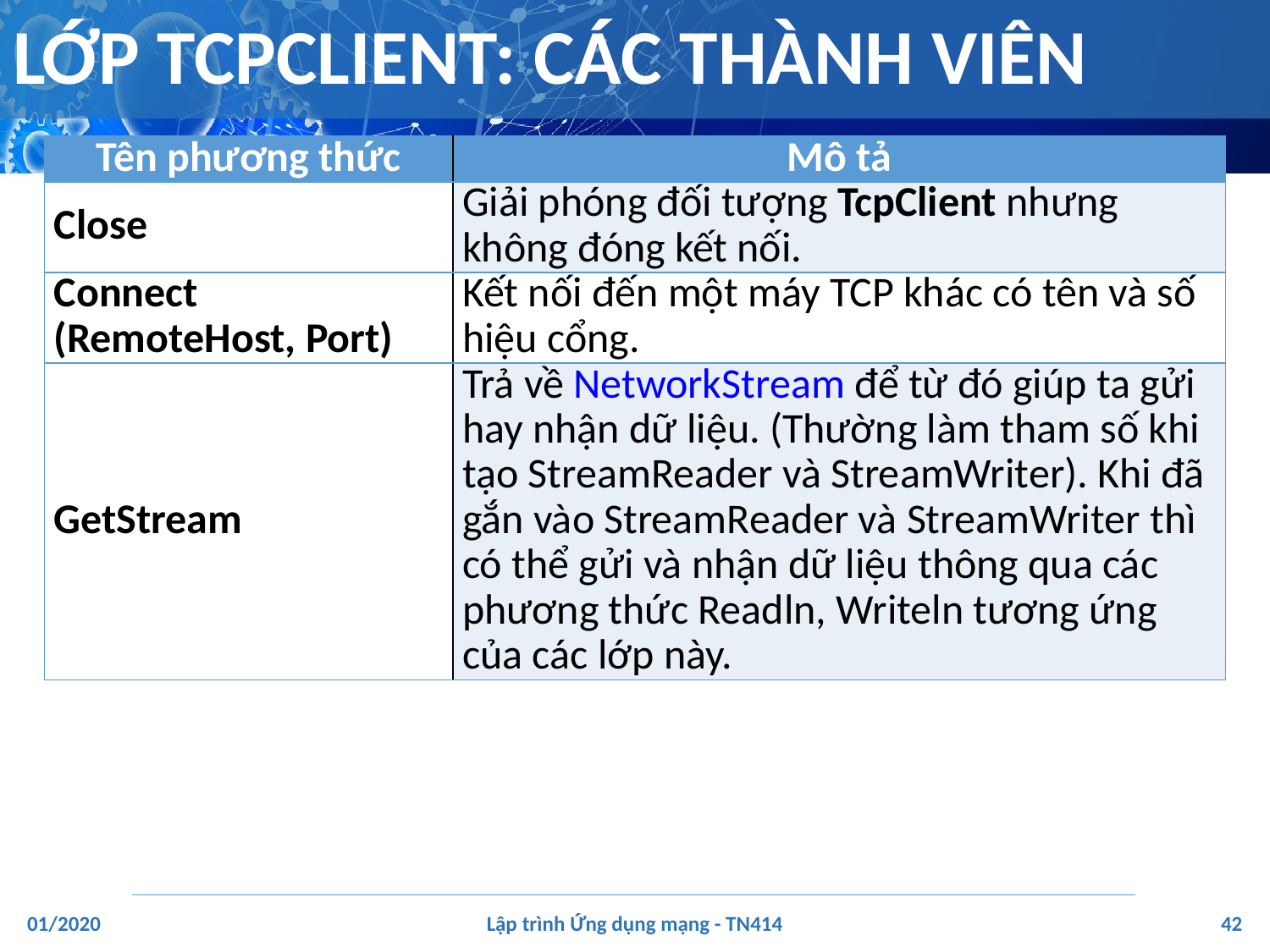

# LỚP TCPCLIENT: CÁC THÀNH VIÊN
| Tên phương thức | Mô tả |
| --- | --- |
| Close | Giải phóng đối tượng TcpClient nhưng không đóng kết nối. |
| Connect (RemoteHost, Port) | Kết nối đến một máy TCP khác có tên và số hiệu cổng. |
| GetStream | Trả về NetworkStream để từ đó giúp ta gửi hay nhận dữ liệu. (Thường làm tham số khi tạo StreamReader và StreamWriter). Khi đã gắn vào StreamReader và StreamWriter thì có thể gửi và nhận dữ liệu thông qua các phương thức Readln, Writeln tương ứng của các lớp này. |
42
01/2020
Lập trình Ứng dụng mạng - TN414